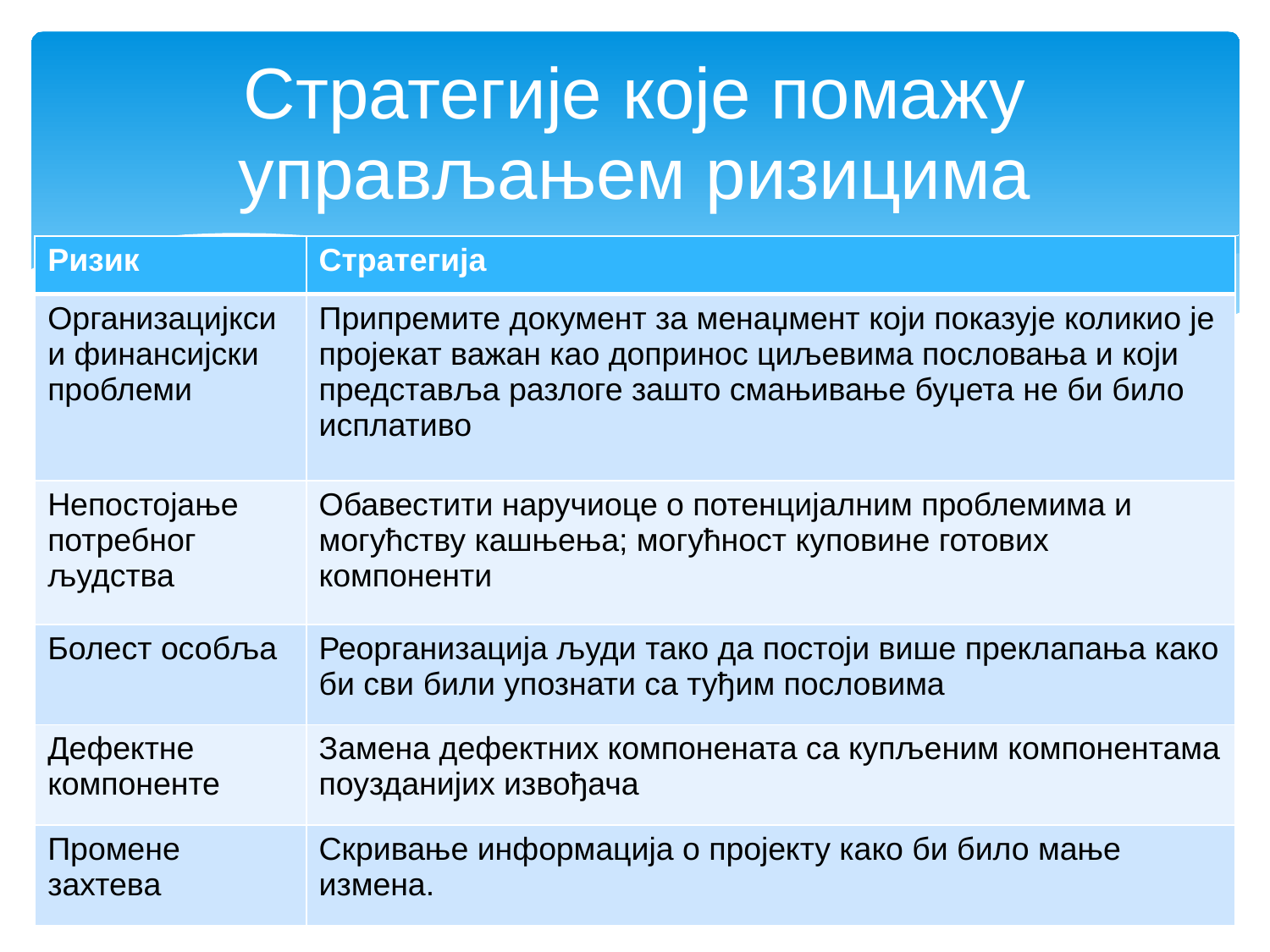

# Стратегије које помажу управљањем ризицима
| Ризик | Стратегија |
| --- | --- |
| Организацијкси и финансијски проблеми | Припремите документ за менаџмент који показује коликио је пројекат важан као допринос циљевима пословања и који представља разлоге зашто смањивање буџета не би било исплативо |
| Непостојање потребног људства | Обавестити наручиоце о потенцијалним проблемима и могућству кашњења; могућност куповине готових компоненти |
| Болест особља | Реорганизација људи тако да постоји више преклапања како би сви били упознати са туђим пословима |
| Дефектне компоненте | Замена дефектних компонената са купљеним компонентама поузданијих извођача |
| Промене захтева | Скривање информација о пројекту како би било мање измена. |